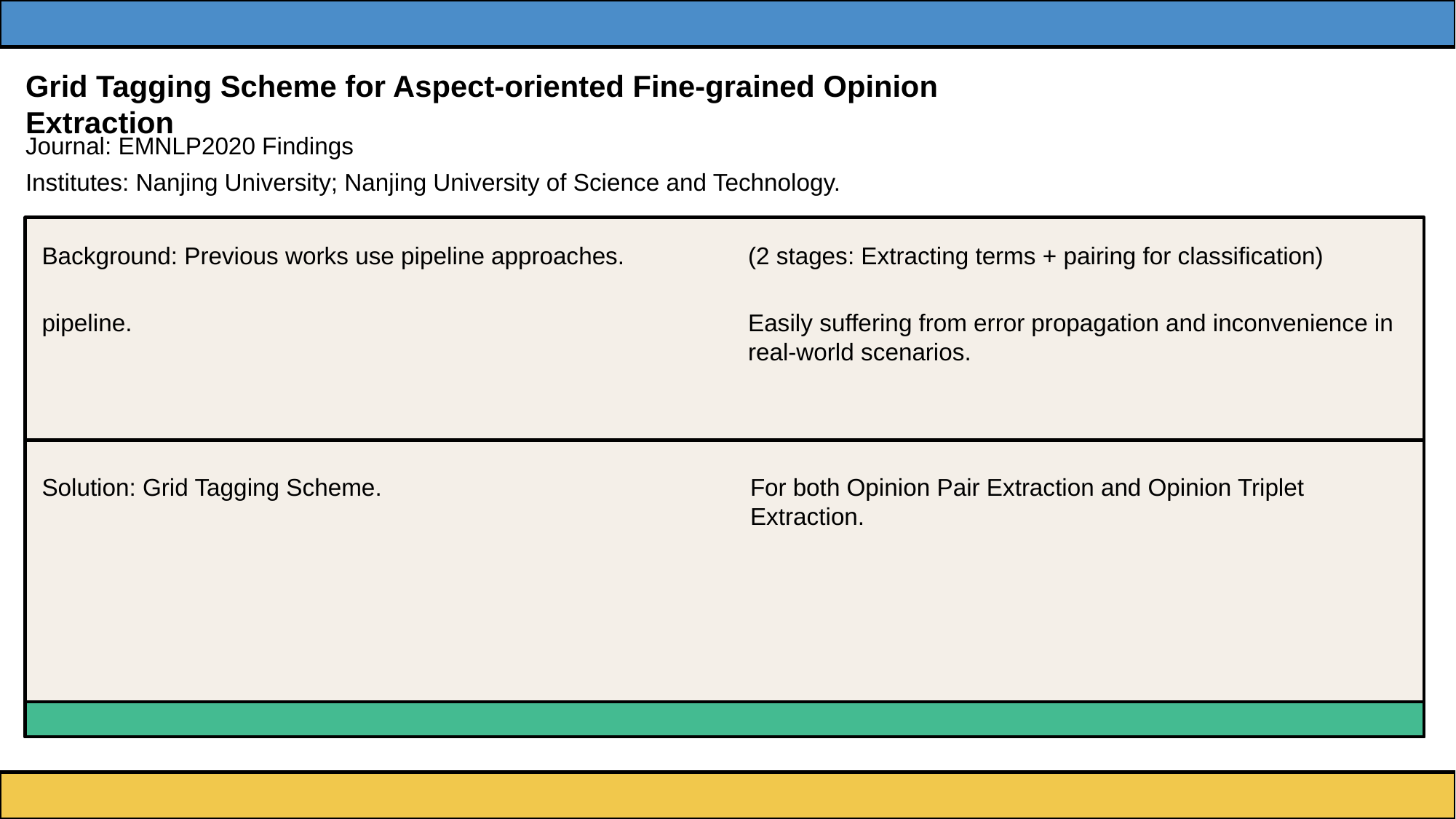

Grid Tagging Scheme for Aspect-oriented Fine-grained Opinion Extraction
Journal: EMNLP2020 Findings
Institutes: Nanjing University; Nanjing University of Science and Technology.

(2 stages: Extracting terms + pairing for classification)
Background: Previous works use pipeline approaches.
pipeline.
Easily suffering from error propagation and inconvenience in real-world scenarios.
Solution: Grid Tagging Scheme.
For both Opinion Pair Extraction and Opinion Triplet Extraction.